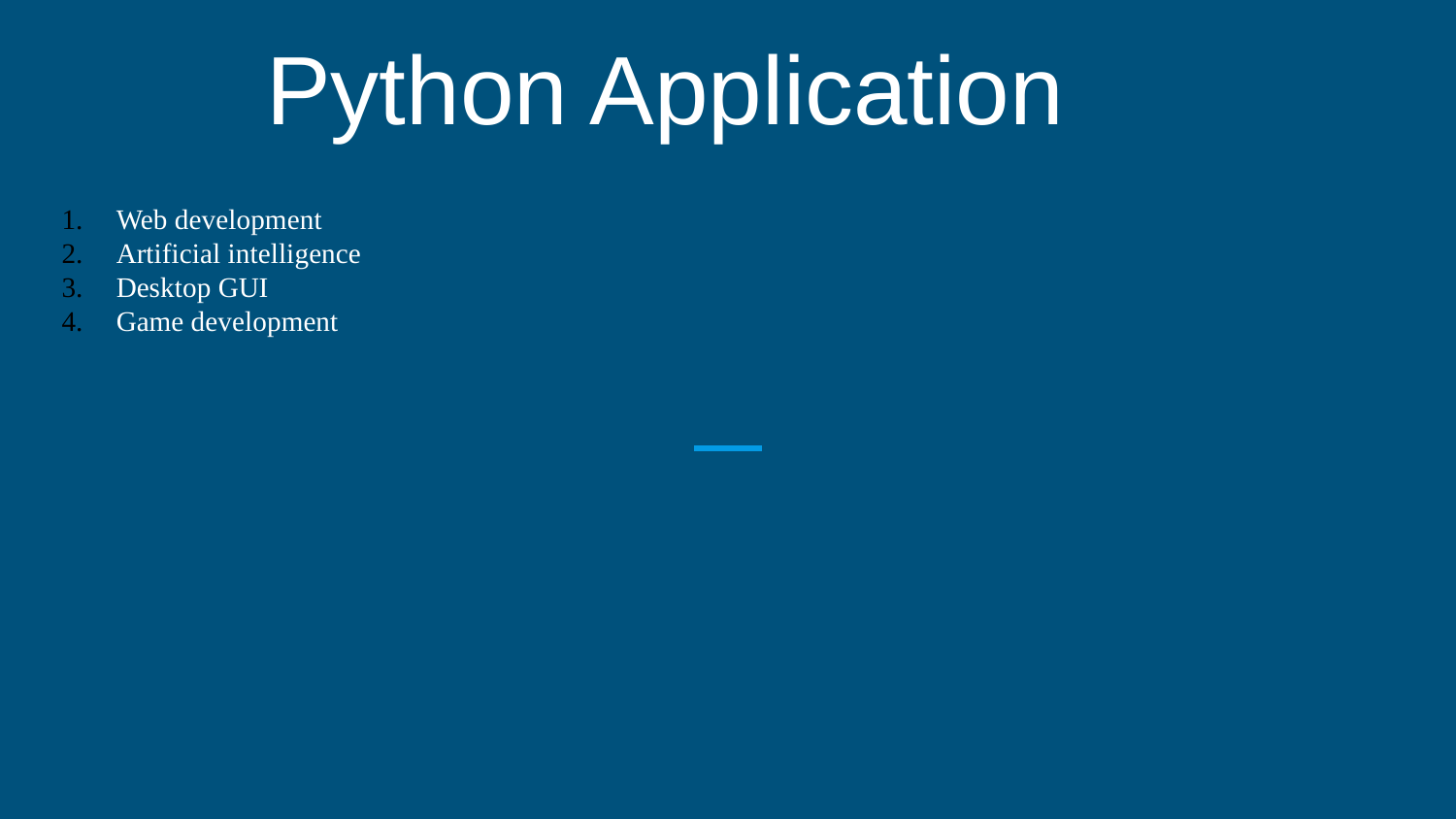

# Python Application
Web development
Artificial intelligence
Desktop GUI
Game development